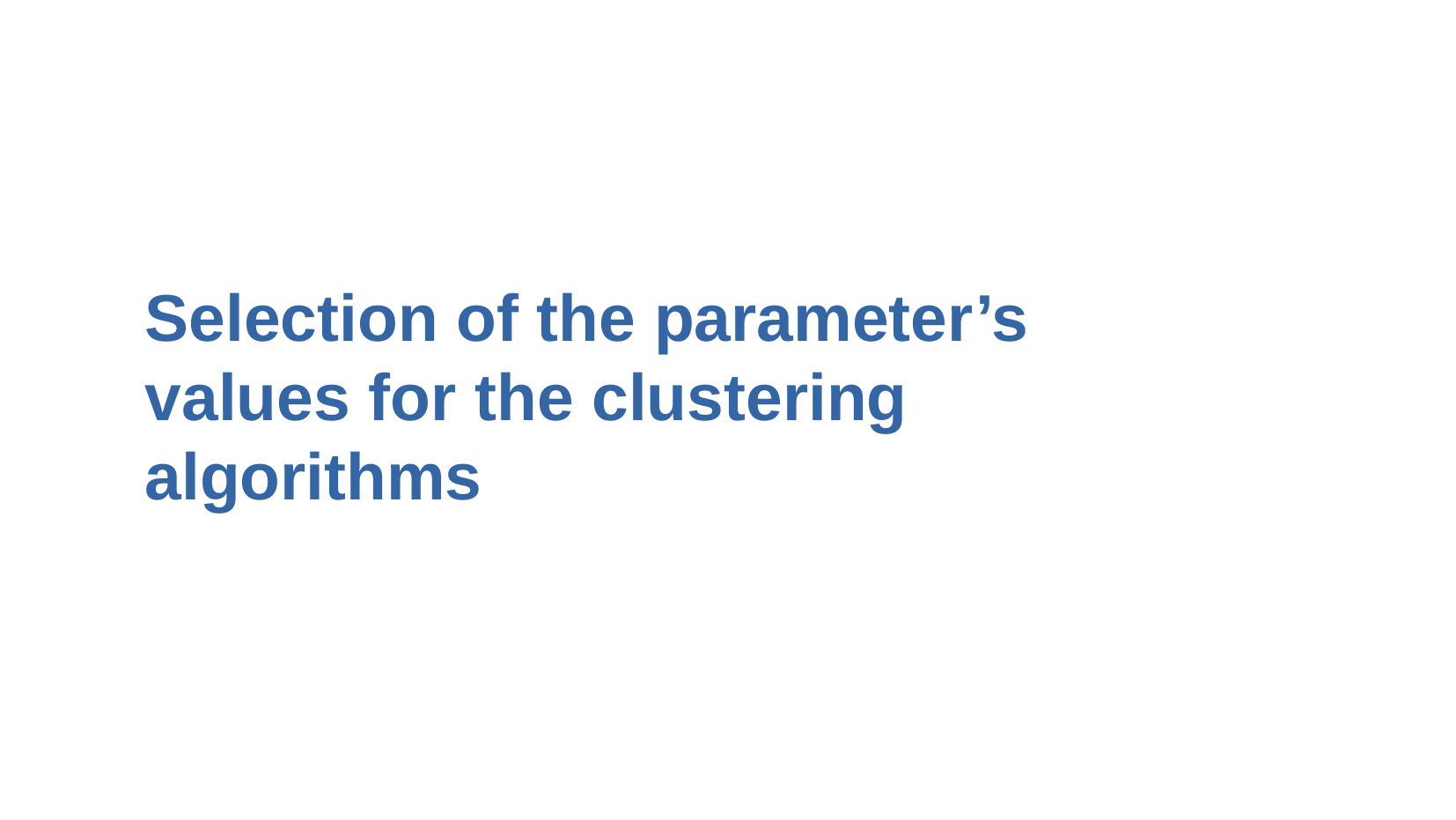

Selection of the parameter’s values for the clustering algorithms